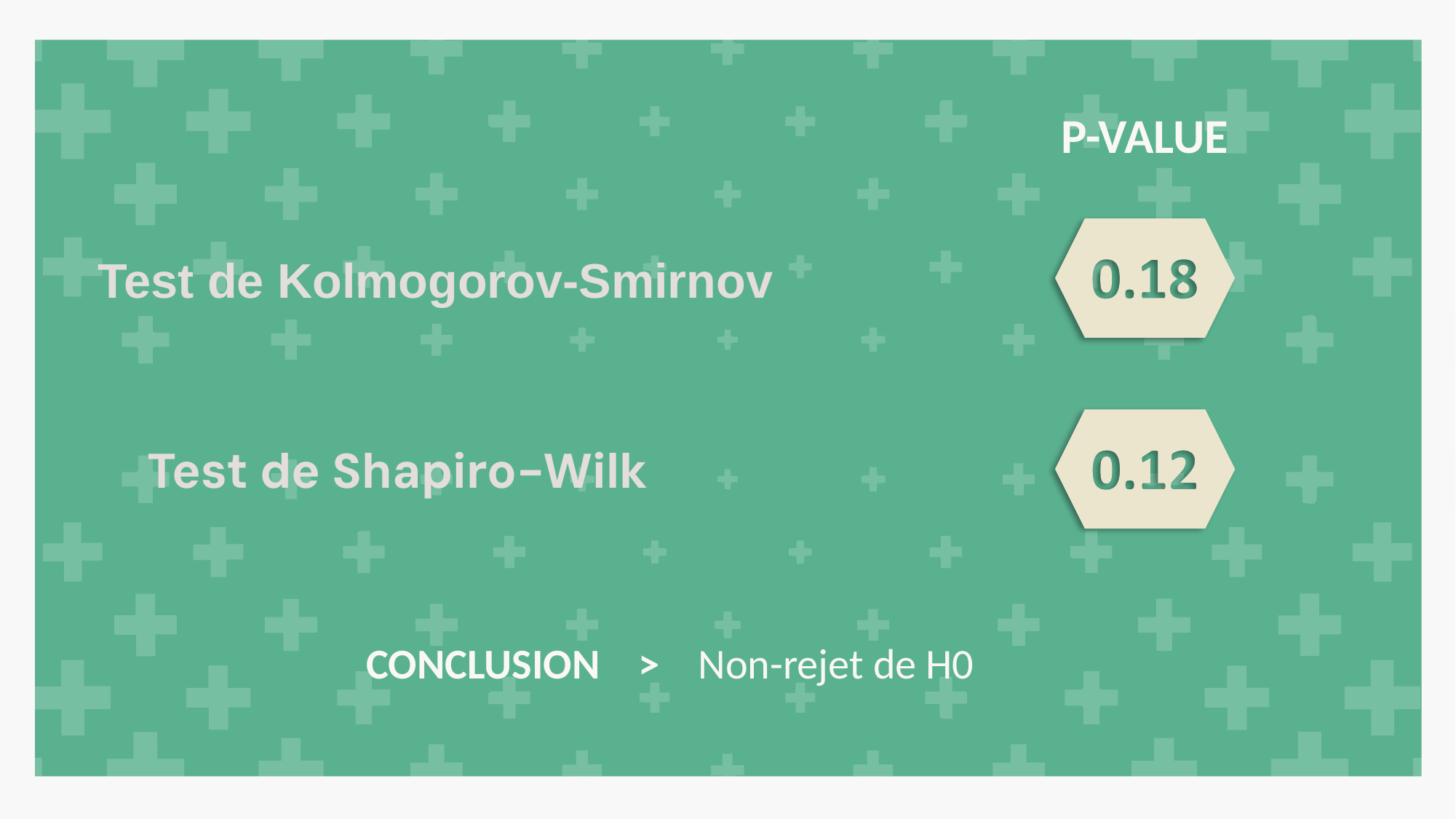

P-VALUE

Test de Kolmogorov-Smirnov

Test de Shapiro-Wilk
CONCLUSION    >    Non-rejet de H0